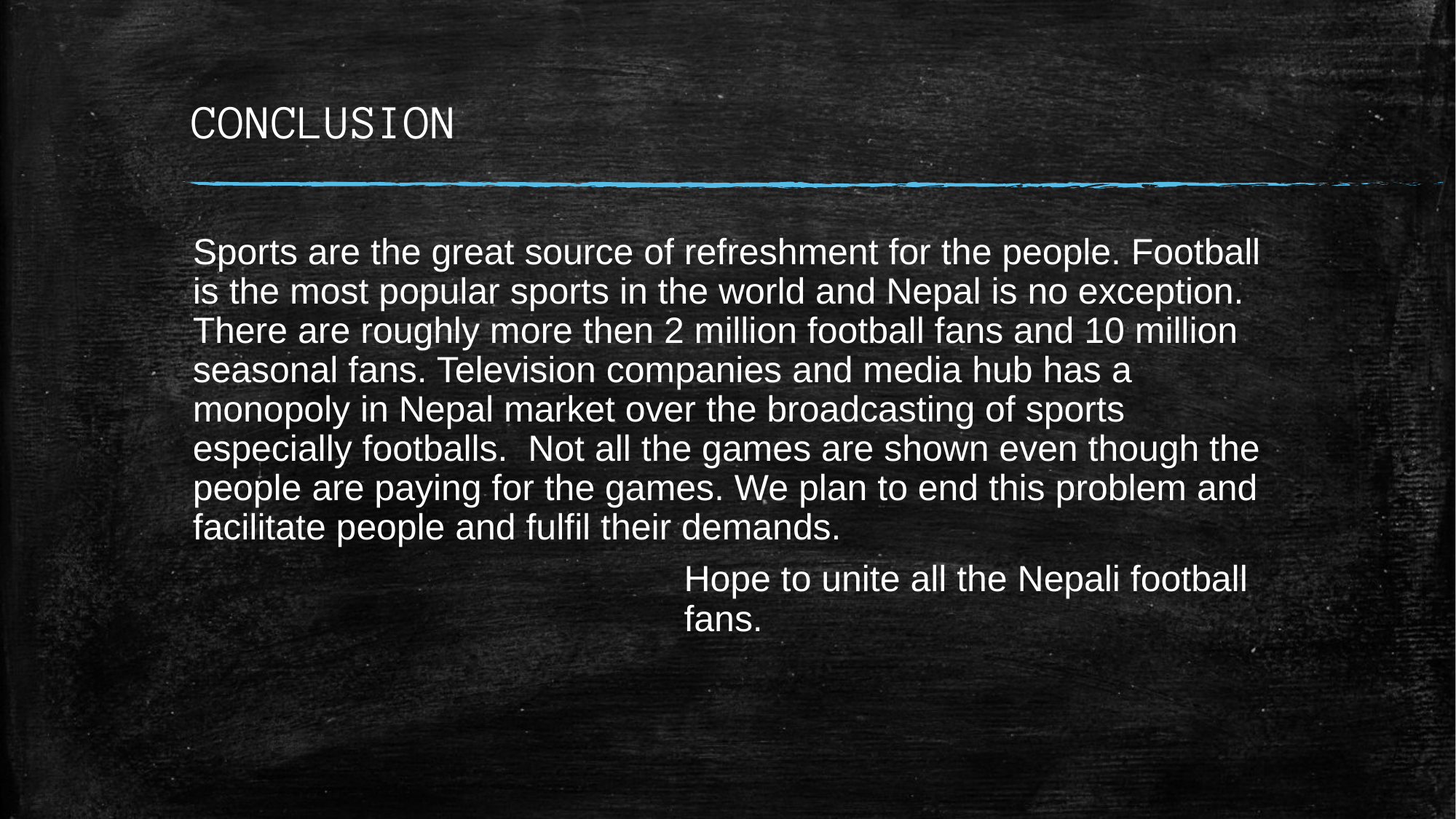

# CONCLUSION
Sports are the great source of refreshment for the people. Football is the most popular sports in the world and Nepal is no exception. There are roughly more then 2 million football fans and 10 million seasonal fans. Television companies and media hub has a monopoly in Nepal market over the broadcasting of sports especially footballs.  Not all the games are shown even though the people are paying for the games. We plan to end this problem and facilitate people and fulfil their demands.
Hope to unite all the Nepali football fans.